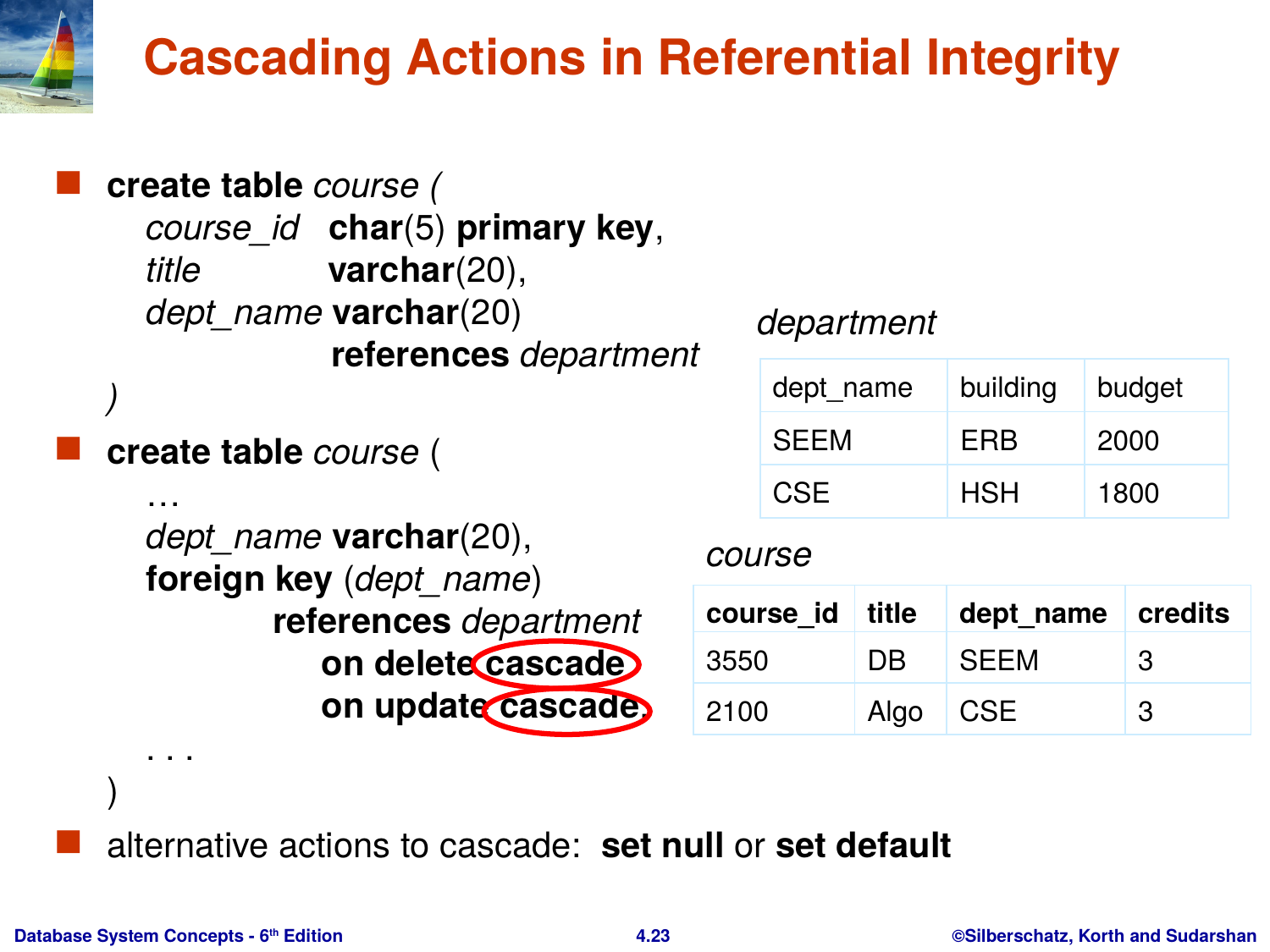

# Cascading Actions in Referential Integrity
create table course (
    course_id   char(5) primary key,
    title             varchar(20),
    dept_name varchar(20)
                       references department
)
create table course (
    …
    dept_name varchar(20),
    foreign key (dept_name)
                 references department
                      on delete cascade
                      on update cascade,
    . . .
)
alternative actions to cascade:  set null or set default

department
| dept\_name | building | budget |
| --- | --- | --- |
| SEEM | ERB | 2000 |
| CSE | HSH | 1800 |
course
| course\_id | title | dept\_name | credits |
| --- | --- | --- | --- |
| 3550 | DB | SEEM | 3 |
| 2100 | Algo | CSE | 3 |